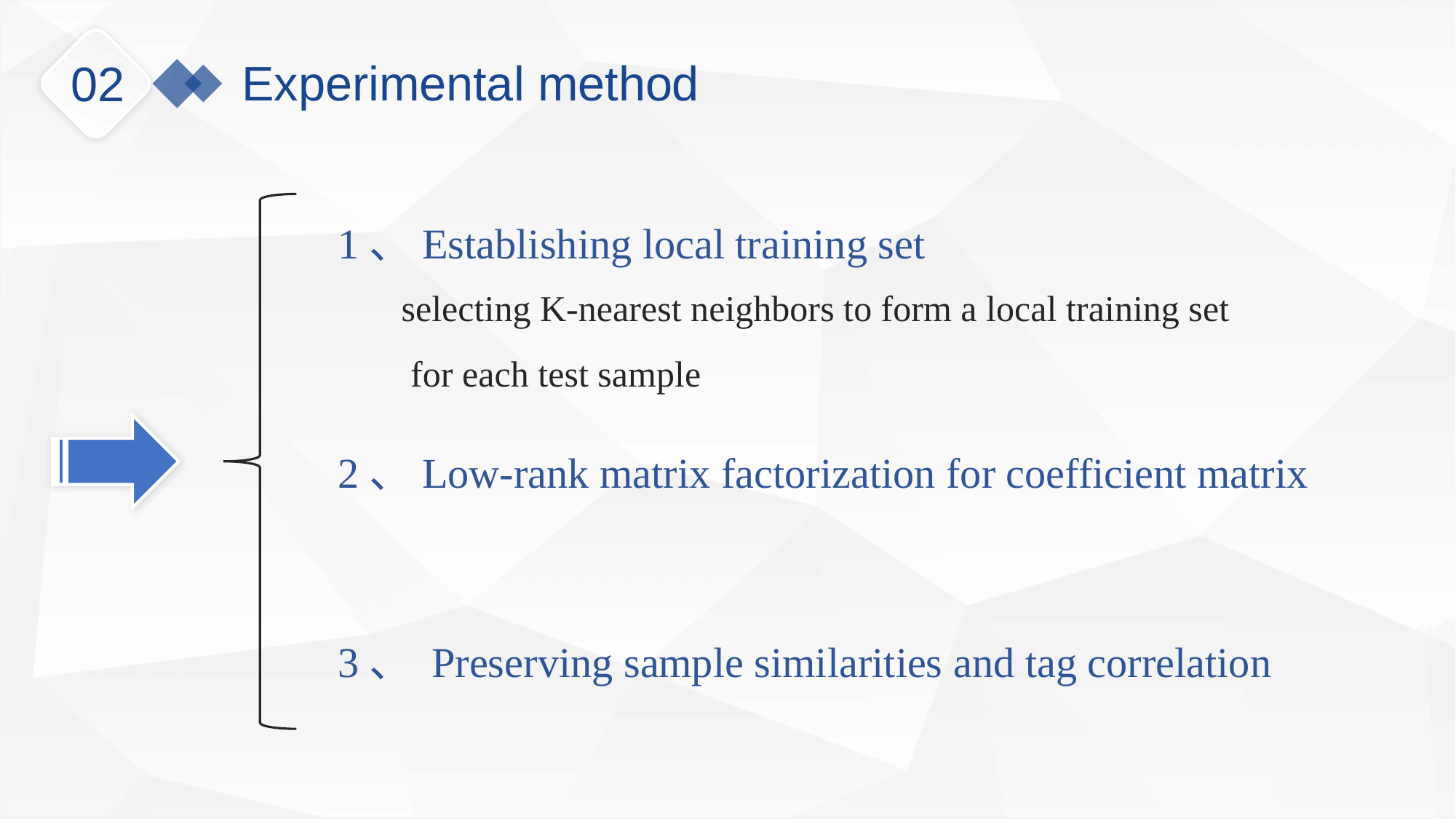

Experimental method
02

1、Establishing local training set
selecting K-nearest neighbors to form a local training set    for each test sample

2、Low-rank matrix factorization for coefficient matrix
3、 Preserving sample similarities and tag correlation